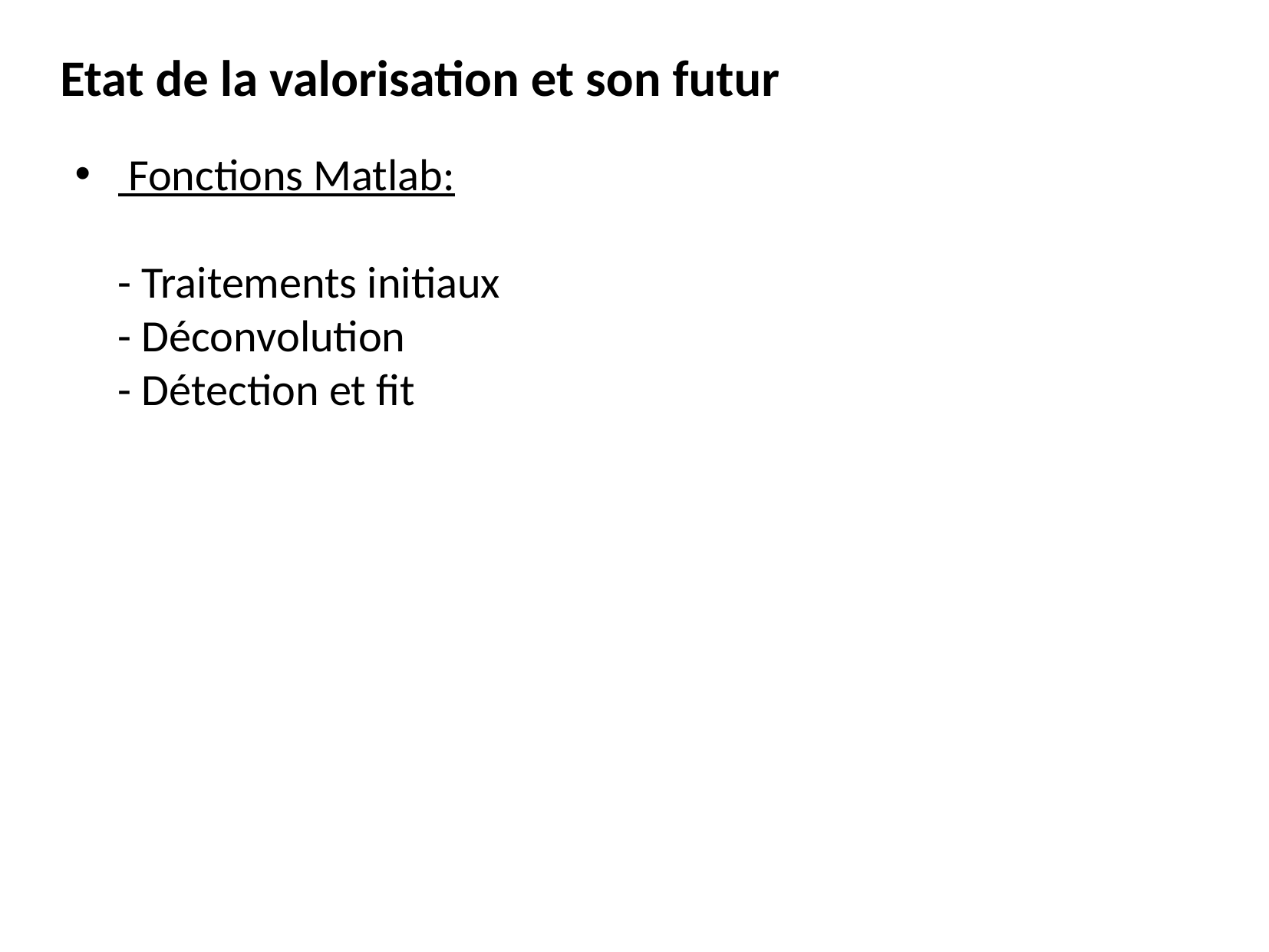

Etat de la valorisation et son futur
 Fonctions Matlab:
- Traitements initiaux
- Déconvolution
- Détection et fit